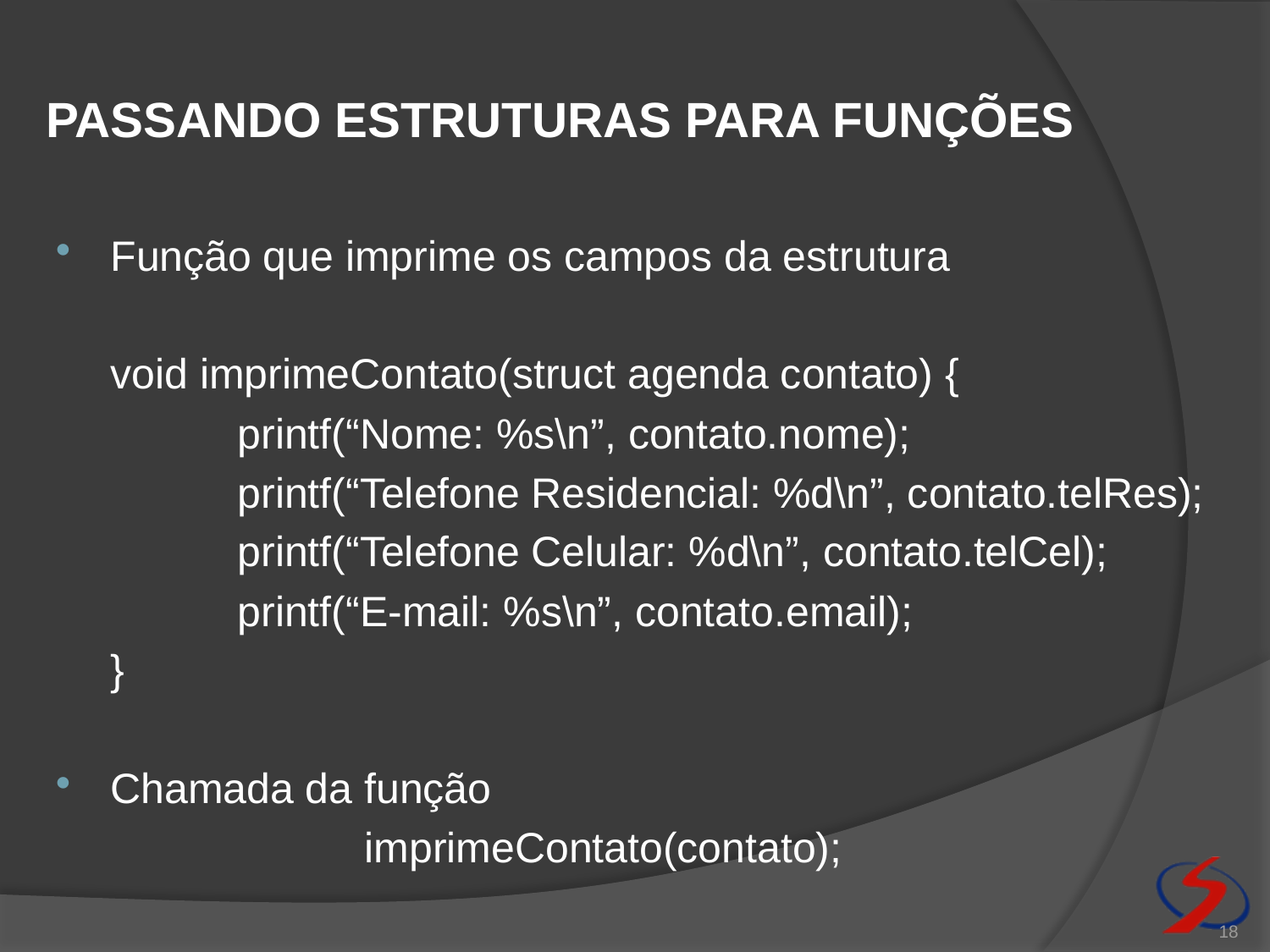

# Passando estruturas para funções
Função que imprime os campos da estrutura

	void imprimeContato(struct agenda contato) {
		printf(“Nome: %s\n”, contato.nome);
		printf(“Telefone Residencial: %d\n”, contato.telRes);
		printf(“Telefone Celular: %d\n”, contato.telCel);
		printf(“E-mail: %s\n”, contato.email);
	}

Chamada da função
			imprimeContato(contato);
18